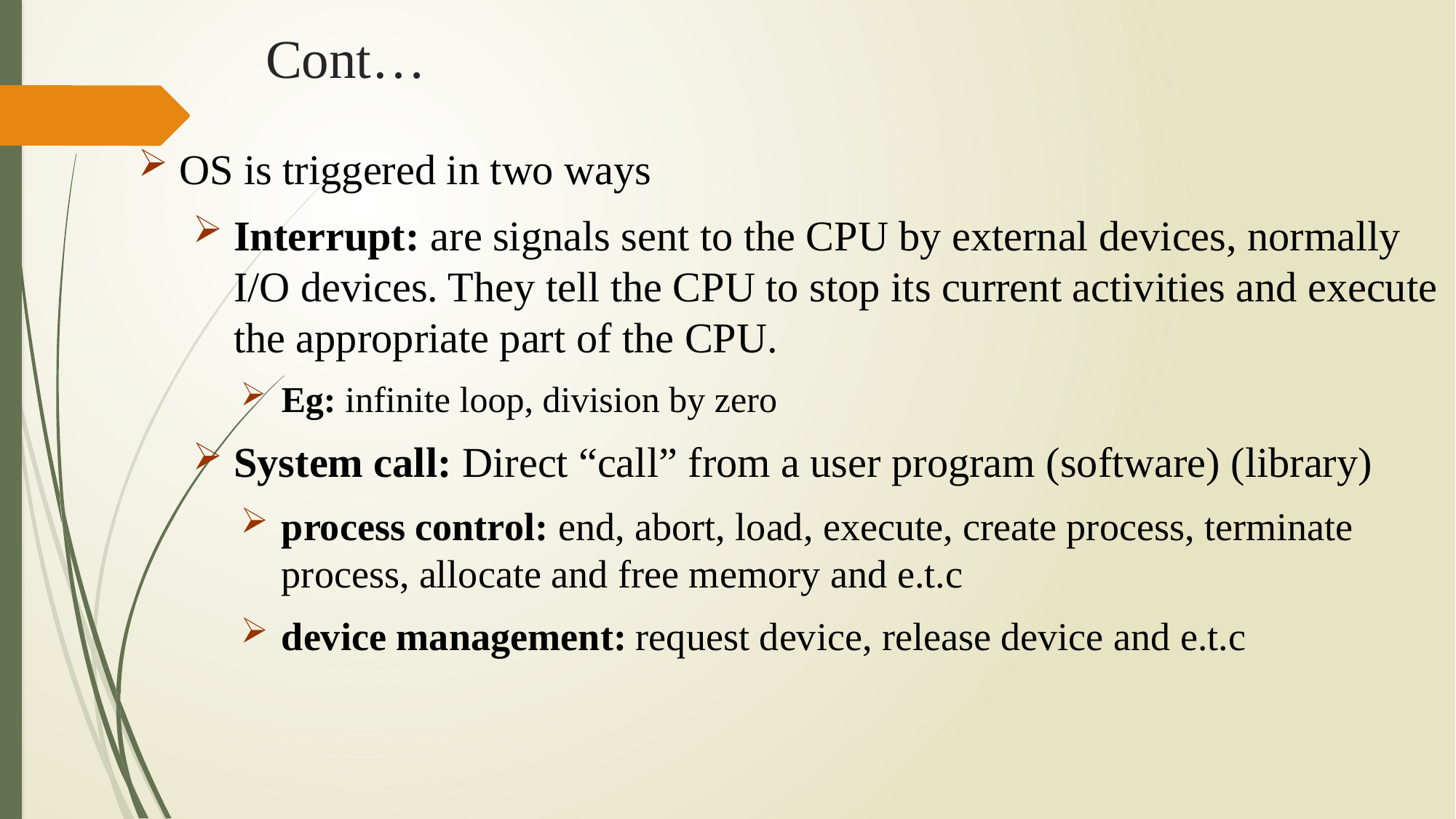

# Cont…
OS is triggered in two ways
Interrupt: are signals sent to the CPU by external devices, normally I/O devices. They tell the CPU to stop its current activities and execute the appropriate part of the CPU.
Eg: infinite loop, division by zero
System call: Direct “call” from a user program (software) (library)
process control: end, abort, load, execute, create process, terminate process, allocate and free memory and e.t.c
device management: request device, release device and e.t.c